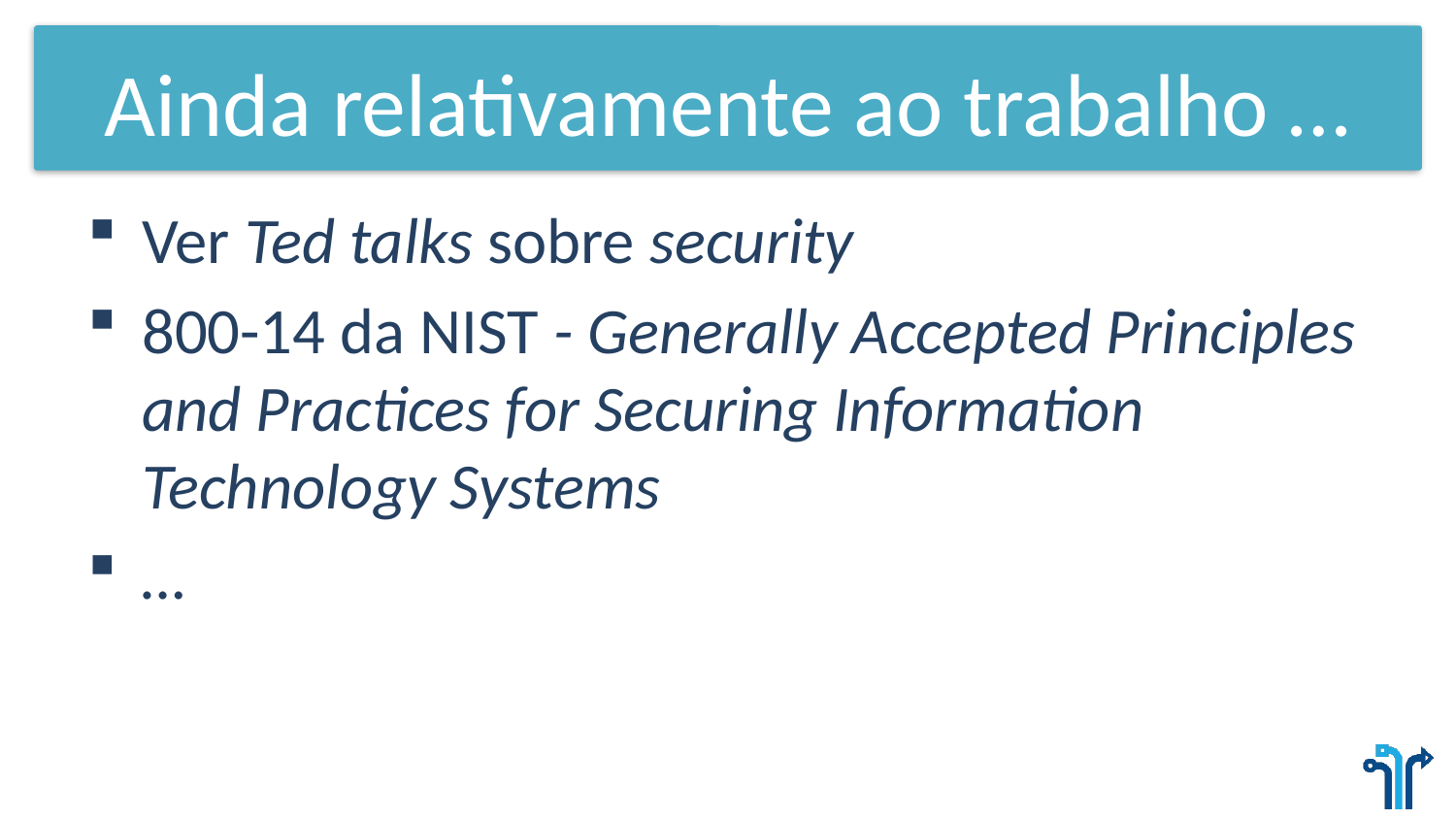

# Ainda relativamente ao trabalho …
Ver Ted talks sobre security
800-14 da NIST - Generally Accepted Principles and Practices for Securing Information Technology Systems
…